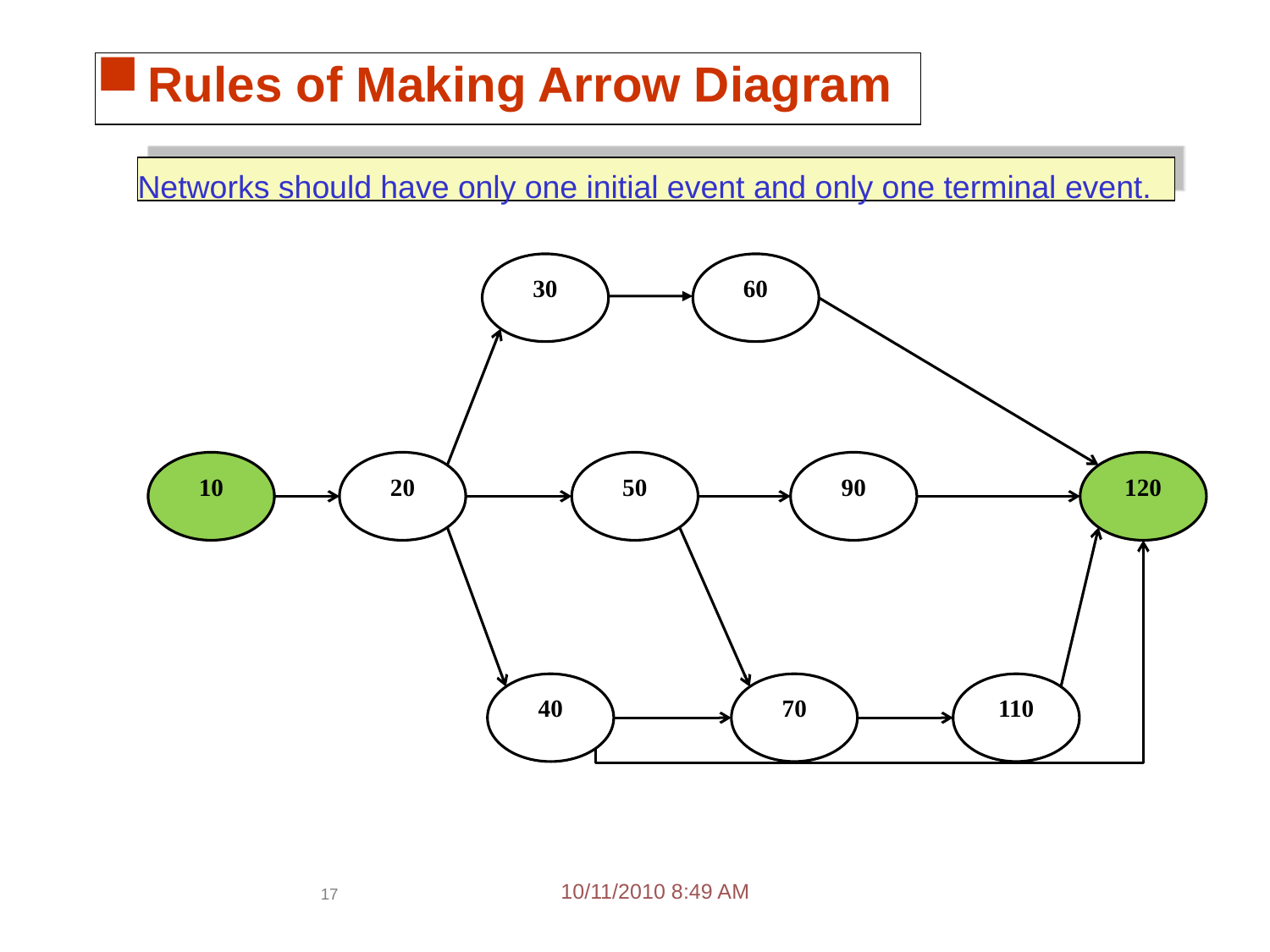

Rules of Making Arrow Diagram
Networks should have only one initial event and only one terminal event.
30
60

10
20
50
90
120
40
70
110
10/11/2010 8:49 AM
17